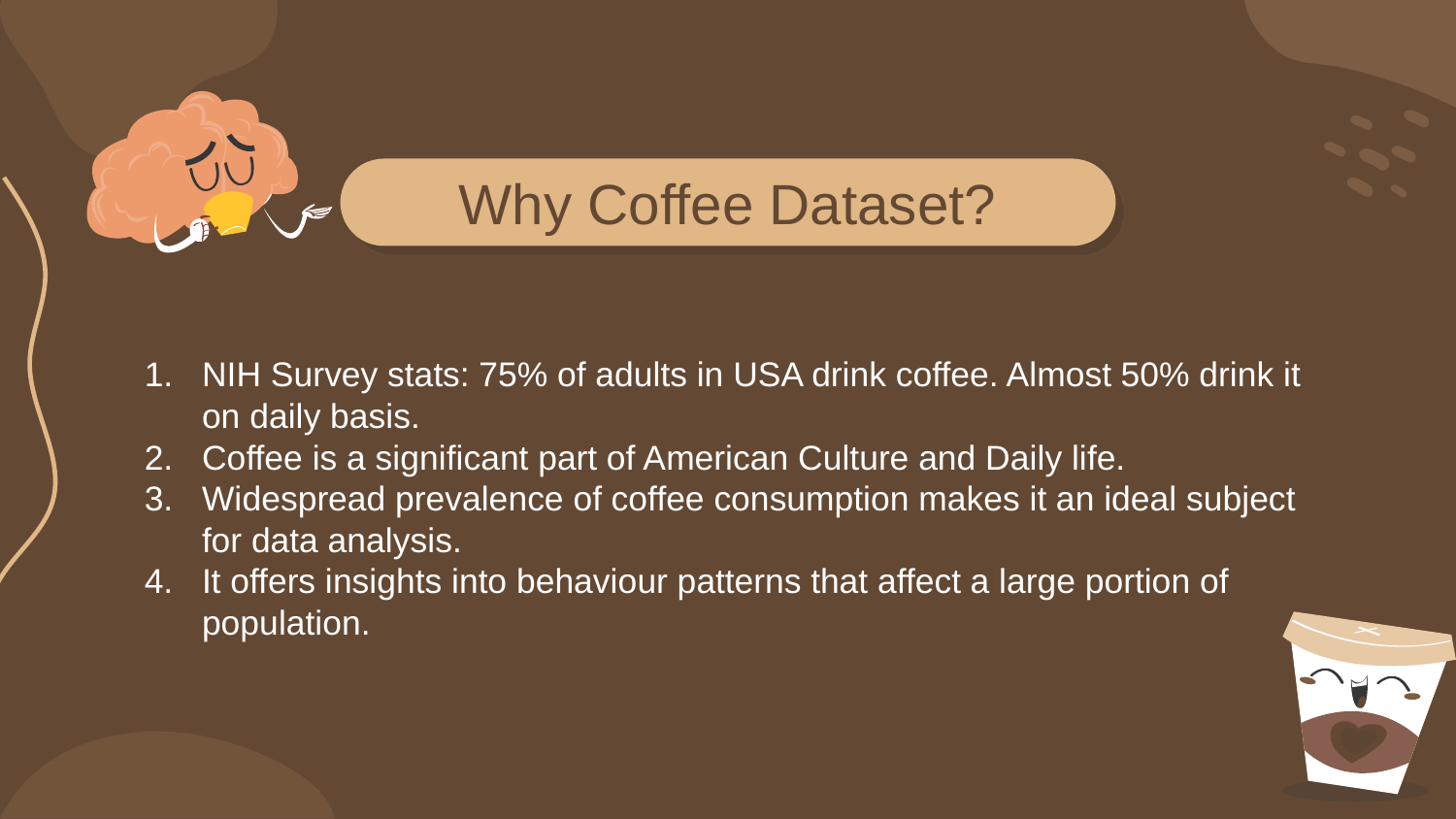

# Why Coffee Dataset?
NIH Survey stats: 75% of adults in USA drink coffee. Almost 50% drink it on daily basis.
Coffee is a significant part of American Culture and Daily life.
Widespread prevalence of coffee consumption makes it an ideal subject for data analysis.
It offers insights into behaviour patterns that affect a large portion of population.